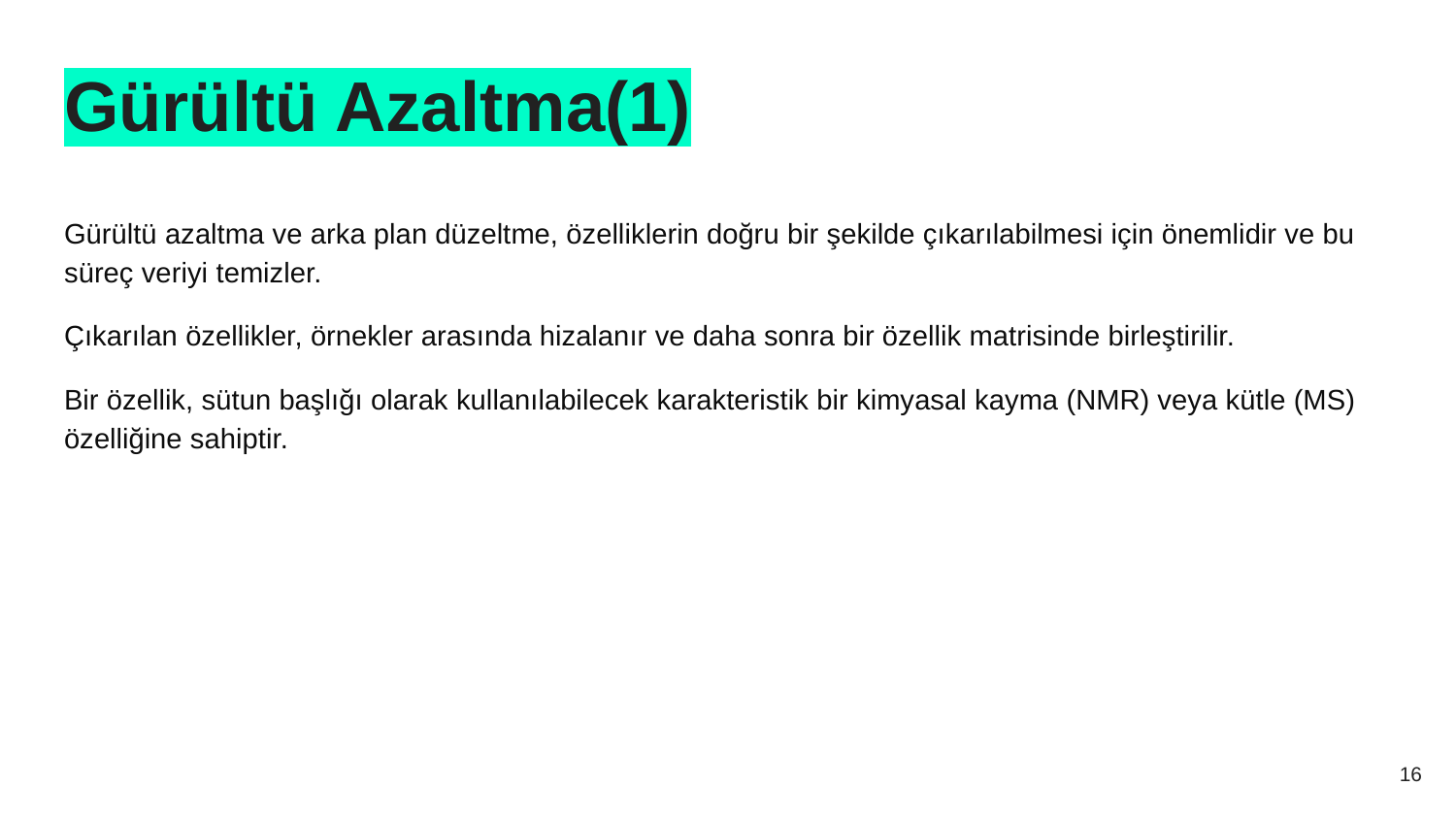

# Gürültü Azaltma(1)
Gürültü azaltma ve arka plan düzeltme, özelliklerin doğru bir şekilde çıkarılabilmesi için önemlidir ve bu süreç veriyi temizler.
Çıkarılan özellikler, örnekler arasında hizalanır ve daha sonra bir özellik matrisinde birleştirilir.
Bir özellik, sütun başlığı olarak kullanılabilecek karakteristik bir kimyasal kayma (NMR) veya kütle (MS) özelliğine sahiptir.
16